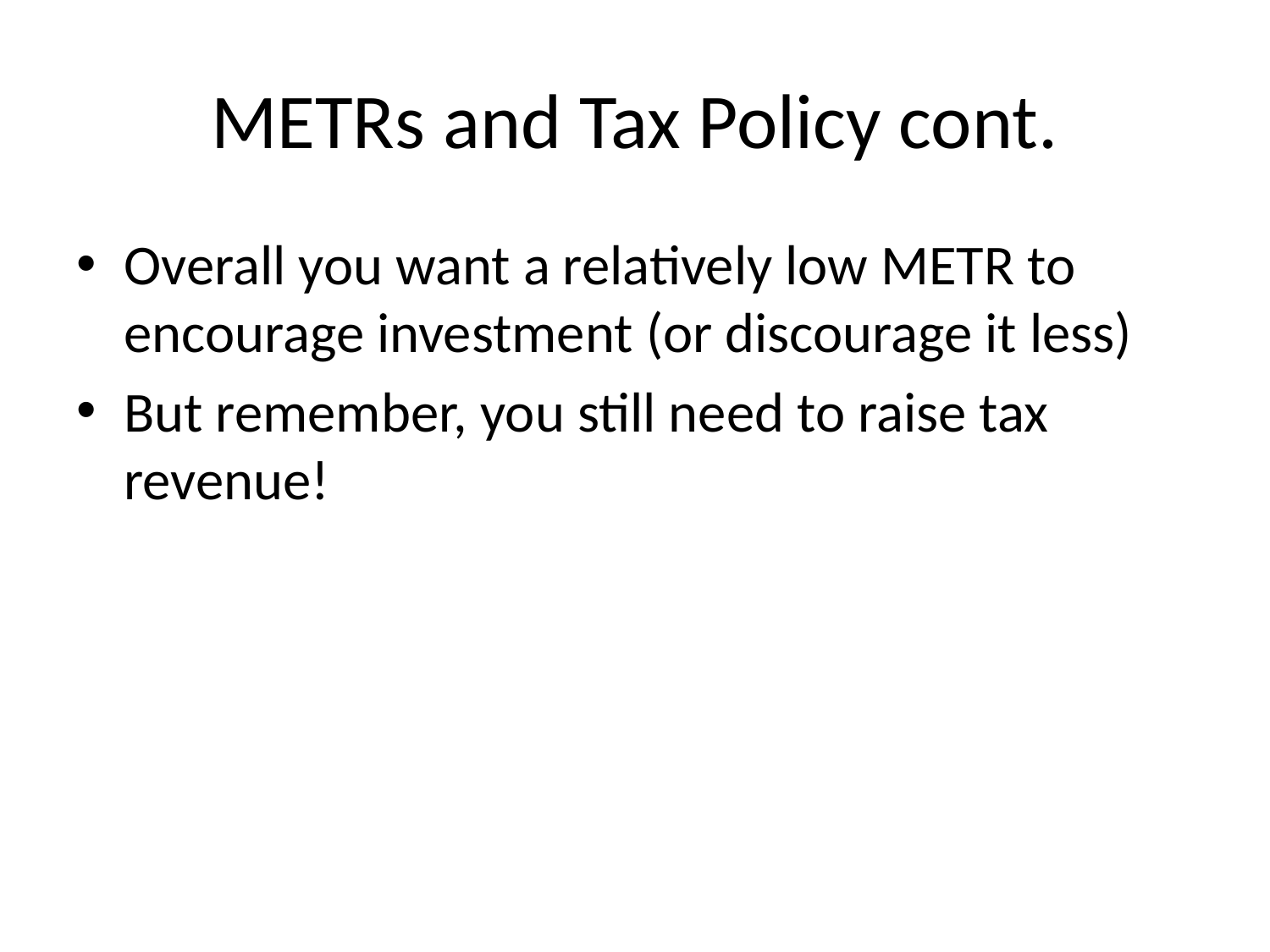

# METRs and Tax Policy cont.
Overall you want a relatively low METR to encourage investment (or discourage it less)
But remember, you still need to raise tax revenue!